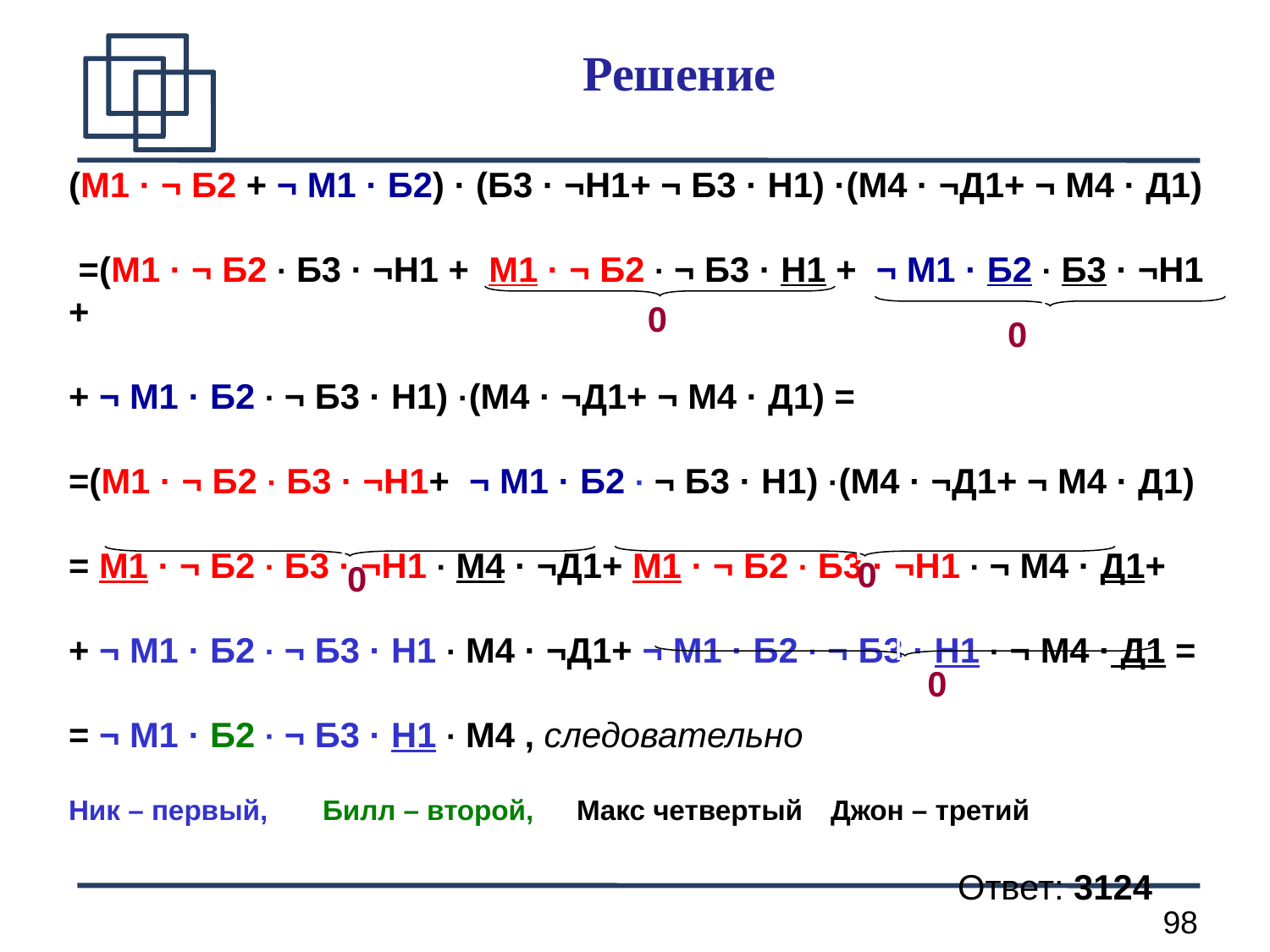

Решение

Ё
(М1 · ¬ Б2 + ¬ М1 · Б2) · (Б3 · ¬Н1+ ¬ Б3 · Н1) ·(М4 · ¬Д1+ ¬ М4 · Д1)

 =(М1 · ¬ Б2 · Б3 · ¬Н1 +  М1 · ¬ Б2 · ¬ Б3 · Н1 +  ¬ М1 · Б2 · Б3 · ¬Н1 +

+ ¬ М1 · Б2 · ¬ Б3 · Н1) ·(М4 · ¬Д1+ ¬ М4 · Д1) =

=(М1 · ¬ Б2 · Б3 · ¬Н1+  ¬ М1 · Б2 · ¬ Б3 · Н1) ·(М4 · ¬Д1+ ¬ М4 · Д1)

= М1 · ¬ Б2 · Б3 · ¬Н1 · М4 · ¬Д1+ М1 · ¬ Б2 · Б3 · ¬Н1 · ¬ М4 · Д1+

+ ¬ М1 · Б2 · ¬ Б3 · Н1 · М4 · ¬Д1+ ¬ М1 · Б2 · ¬ Б3 · Н1 · ¬ М4 · Д1 =

= ¬ М1 · Б2 · ¬ Б3 · Н1 · М4 , следовательно

Ник – первый,	Билл – второй,	Макс четвертый 	Джон – третий

							Ответ: 3124

0
Ё
Ё
0
Ё
0
0
0